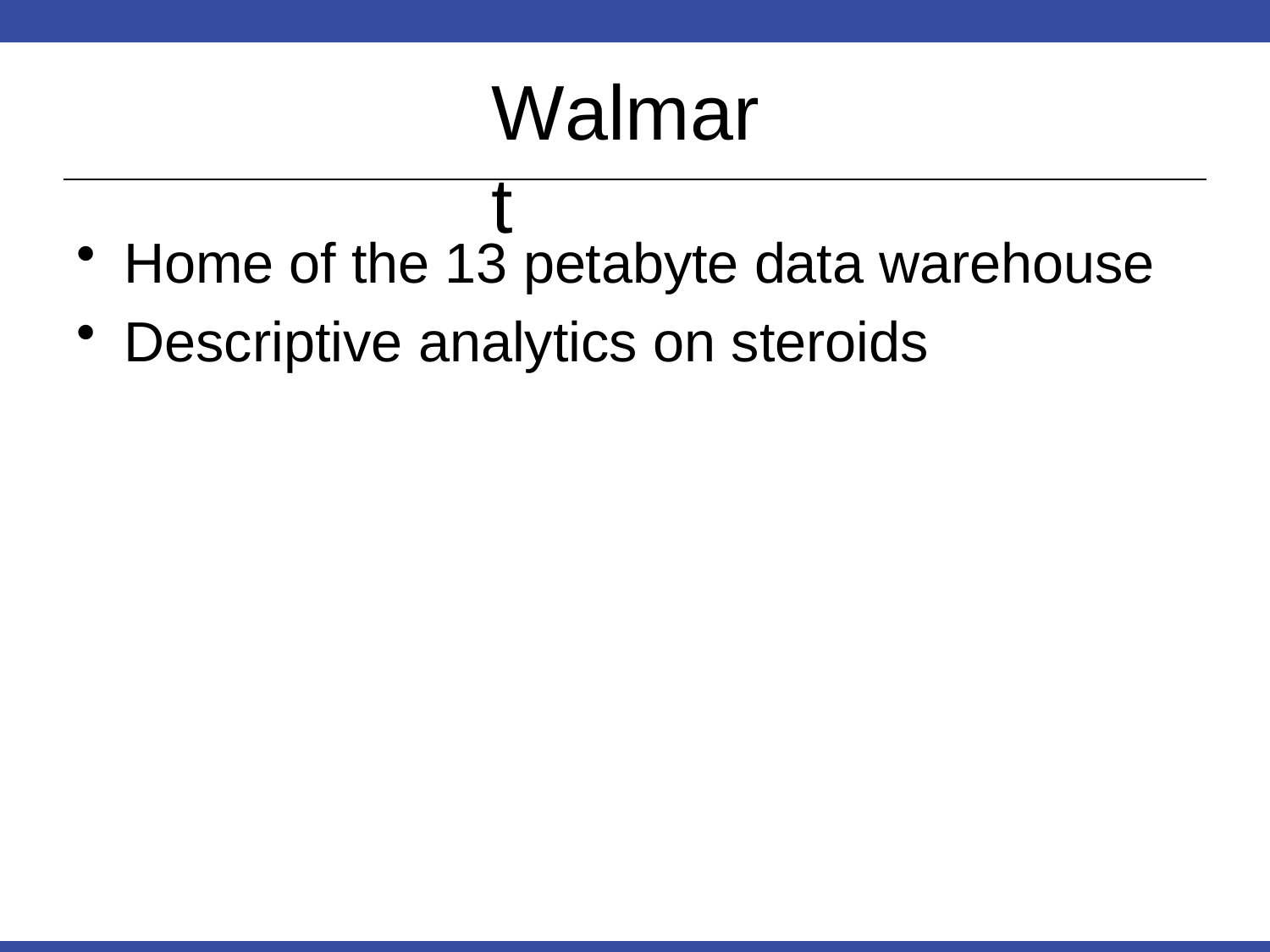

# Walmart

Home of the 13 petabyte data warehouse
Descriptive analytics on steroids